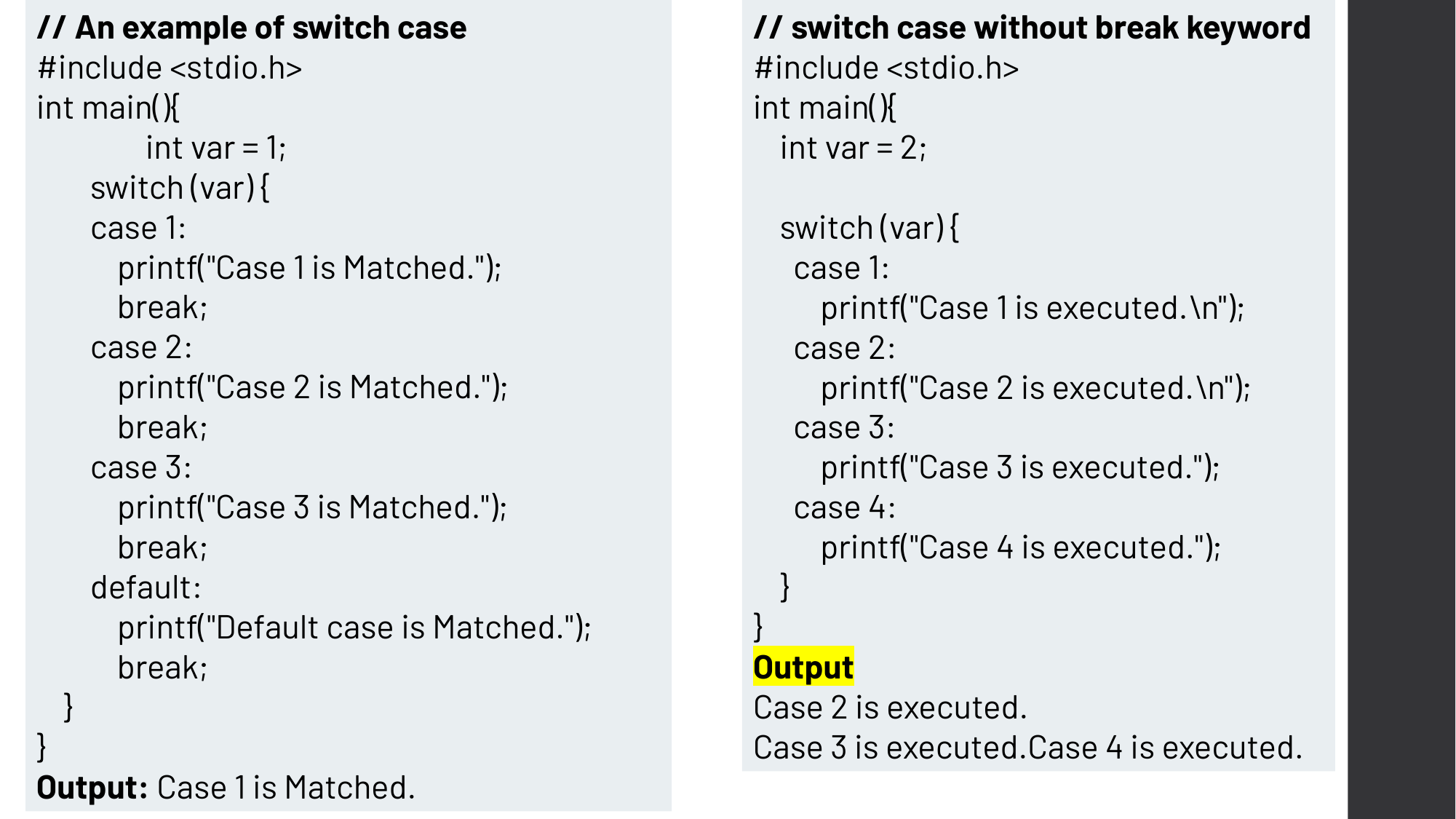

// An example of switch case
#include <stdio.h>
int main(){
	int var = 1;
        switch (var) {
        case 1:
            printf("Case 1 is Matched.");
            break;
        case 2:
            printf("Case 2 is Matched.");
            break;
        case 3:
            printf("Case 3 is Matched.");
            break;
        default:
            printf("Default case is Matched.");
            break;
    }
}
Output: Case 1 is Matched.
// switch case without break keyword
#include <stdio.h>
int main(){
    int var = 2;

    switch (var) {
      case 1:
          printf("Case 1 is executed.\n");
      case 2:
          printf("Case 2 is executed.\n");
      case 3:
          printf("Case 3 is executed.");
      case 4:
          printf("Case 4 is executed.");
    }
}
Output
Case 2 is executed.
Case 3 is executed.Case 4 is executed.